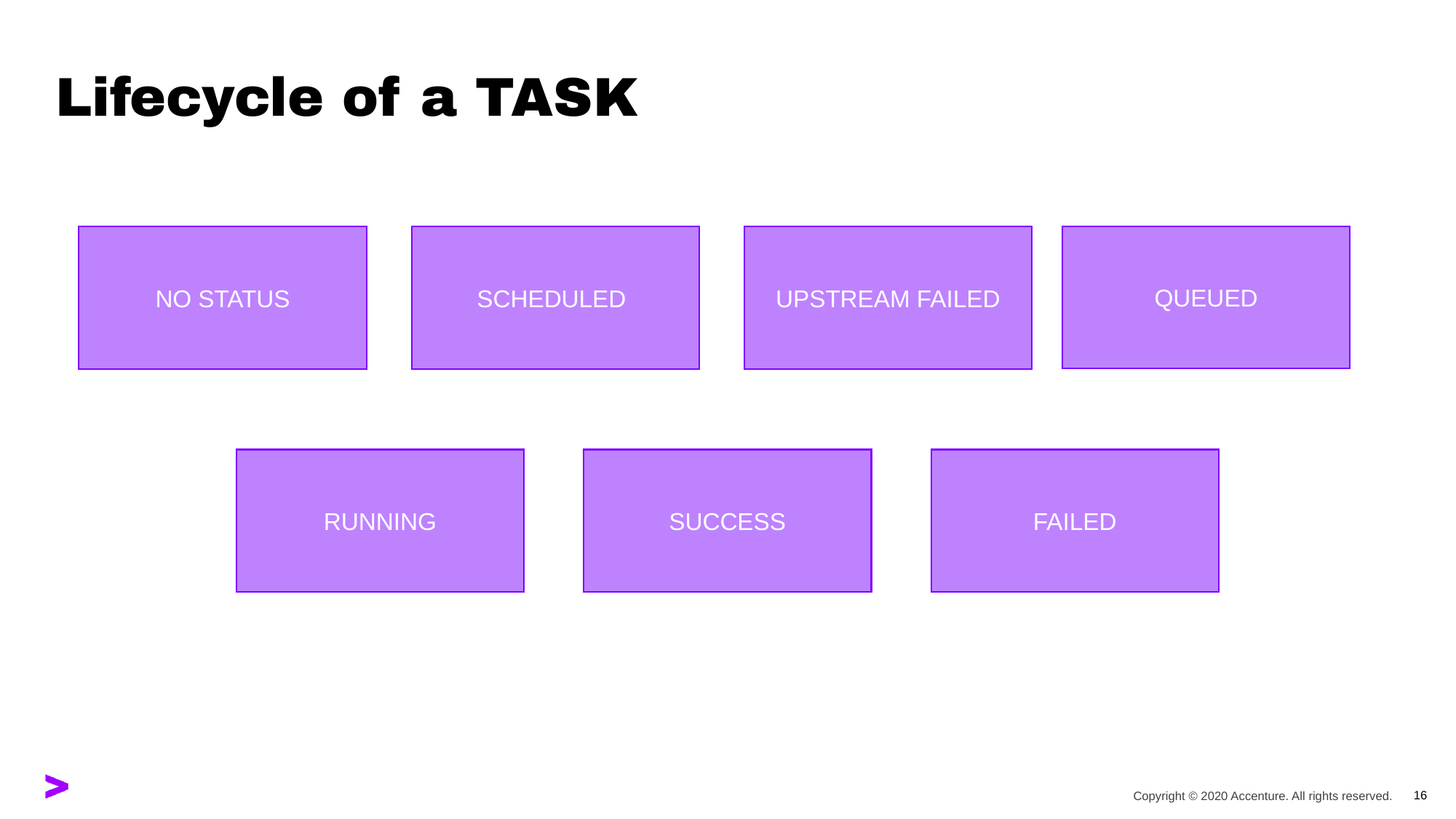

# Lifecycle of a TASK

NO STATUS
SCHEDULED
UPSTREAM FAILED
QUEUED
RUNNING
SUCCESS
FAILED
16